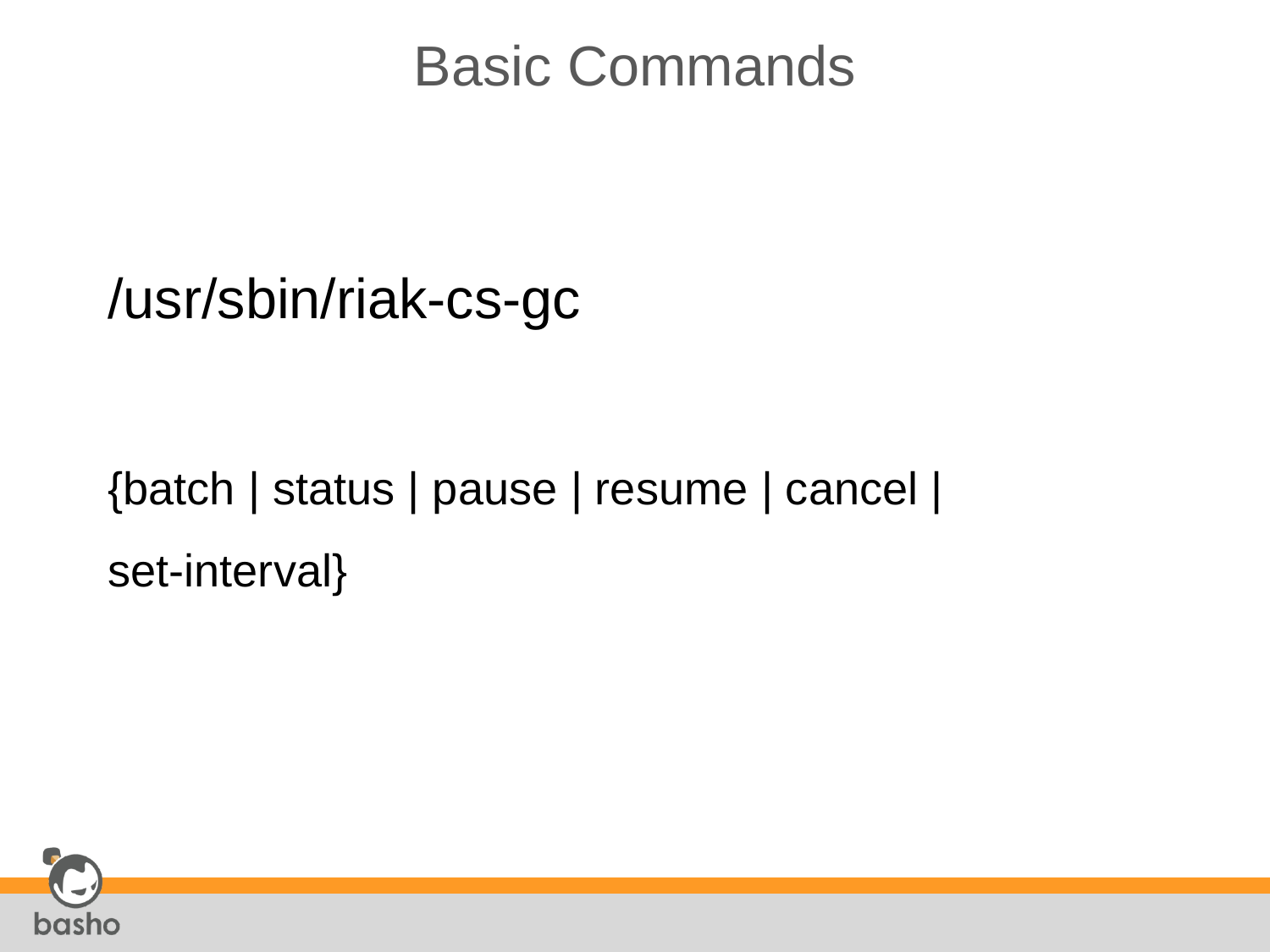

# Basic Commands
/usr/sbin/riak-cs-gc

{batch | status | pause | resume | cancel |
set-interval}